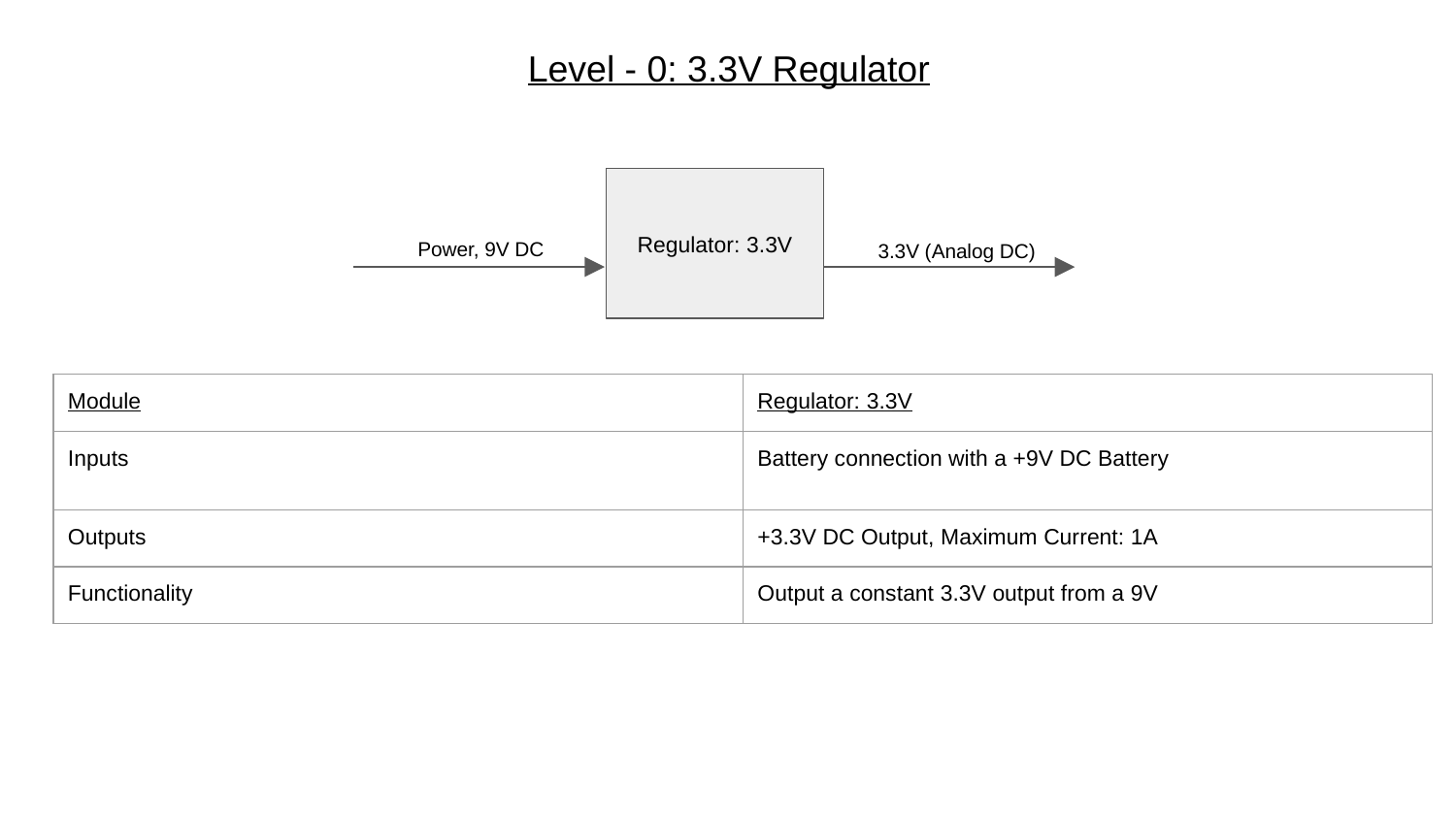

# Level - 0: 3.3V Regulator
Regulator: 3.3V
Power, 9V DC
3.3V (Analog DC)
| Module | Regulator: 3.3V |
| --- | --- |
| Inputs | Battery connection with a +9V DC Battery |
| Outputs | +3.3V DC Output, Maximum Current: 1A |
| Functionality | Output a constant 3.3V output from a 9V |